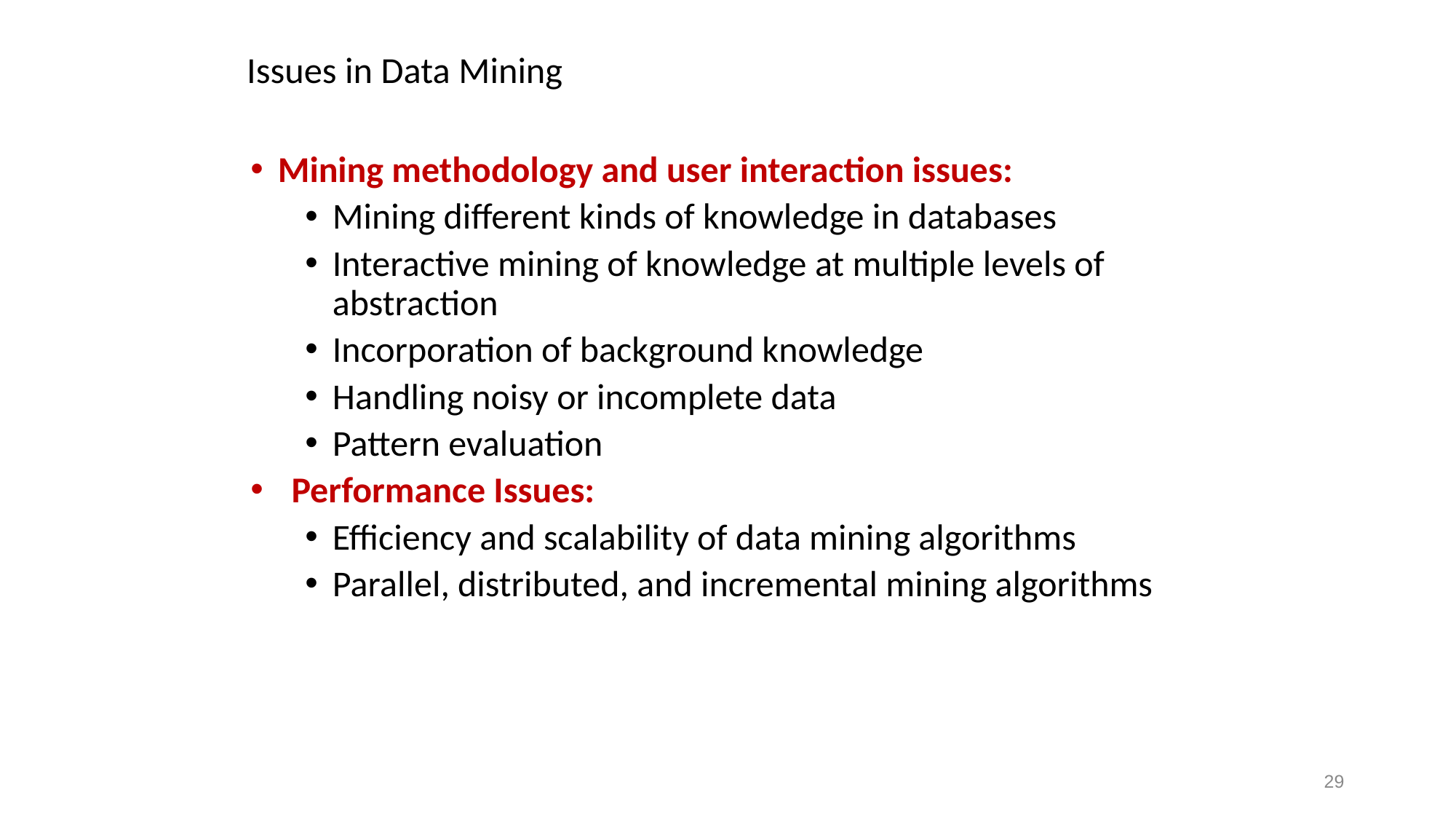

# Issues in Data Mining
Mining methodology and user interaction issues:
Mining different kinds of knowledge in databases
Interactive mining of knowledge at multiple levels of abstraction
Incorporation of background knowledge
Handling noisy or incomplete data
Pattern evaluation
Performance Issues:
Efficiency and scalability of data mining algorithms
Parallel, distributed, and incremental mining algorithms

29